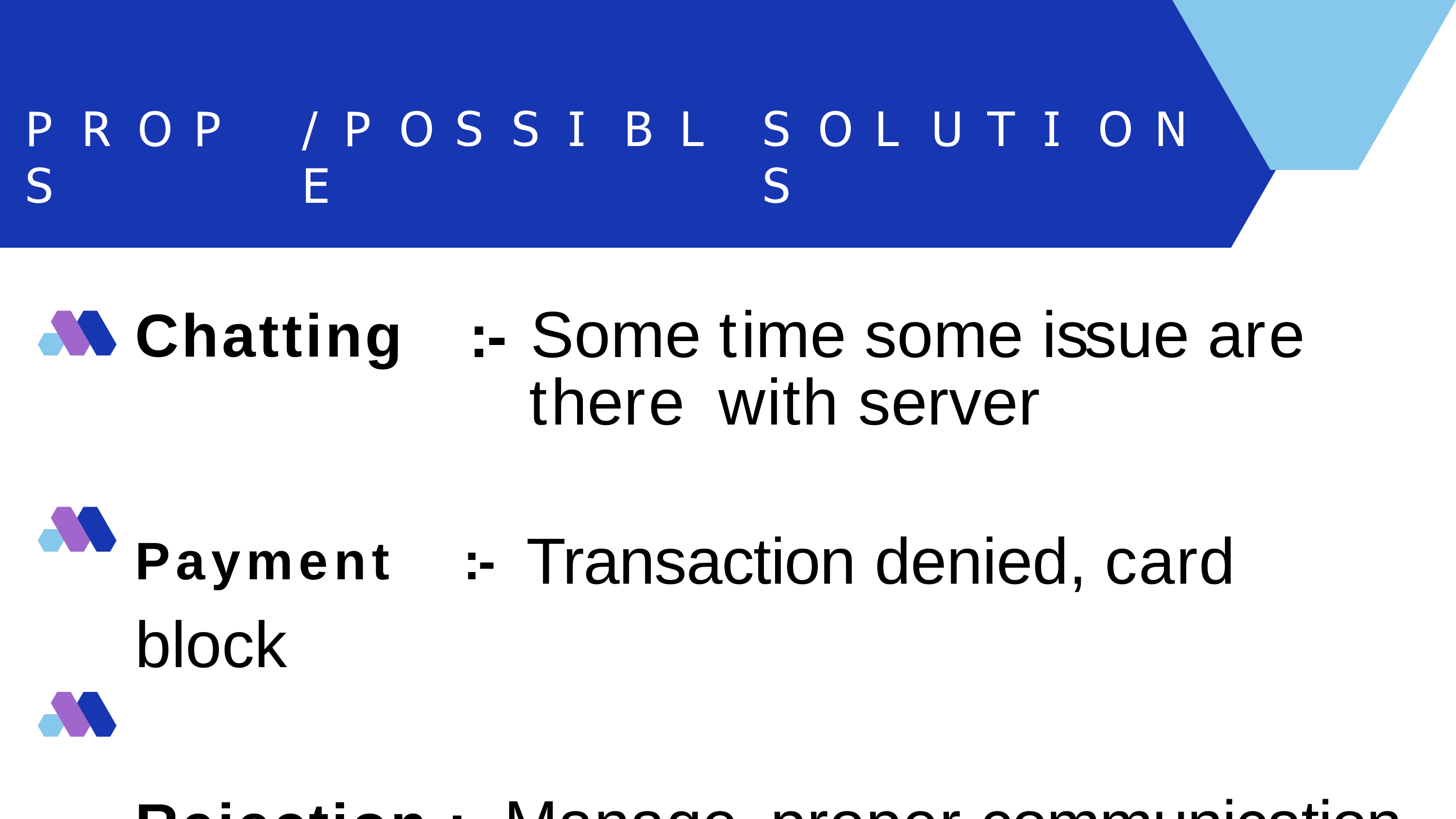

P R O P S
/ P O S S I B L E
S O L U T I O N S
:- Some time some issue are there  with server
Chatting

Payment	:-	Transaction denied, card block

Rejection :- Manage	proper communication
between customer and worker